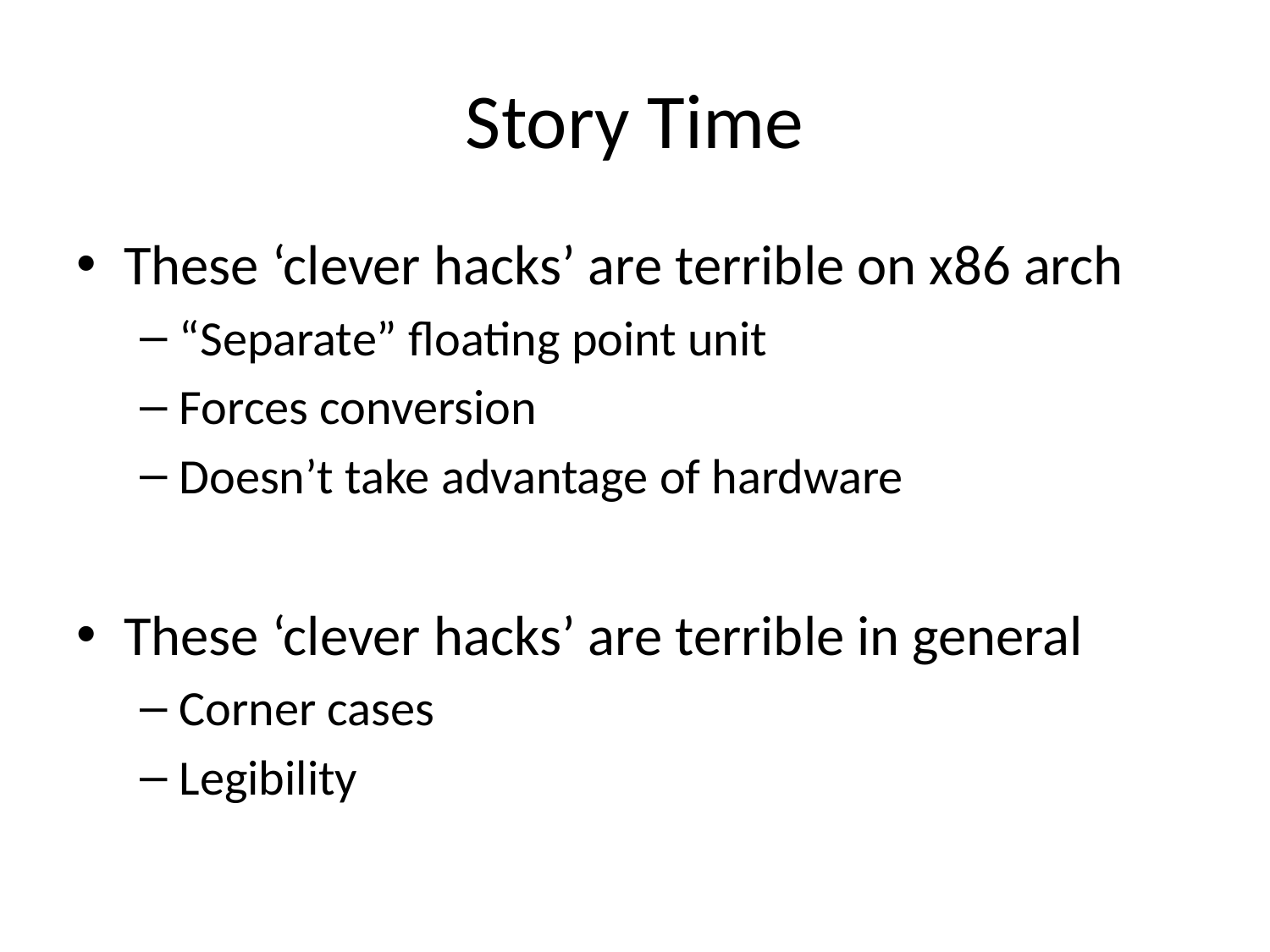

# Story Time
These ‘clever hacks’ are terrible on x86 arch
“Separate” floating point unit
Forces conversion
Doesn’t take advantage of hardware

These ‘clever hacks’ are terrible in general
Corner cases
Legibility